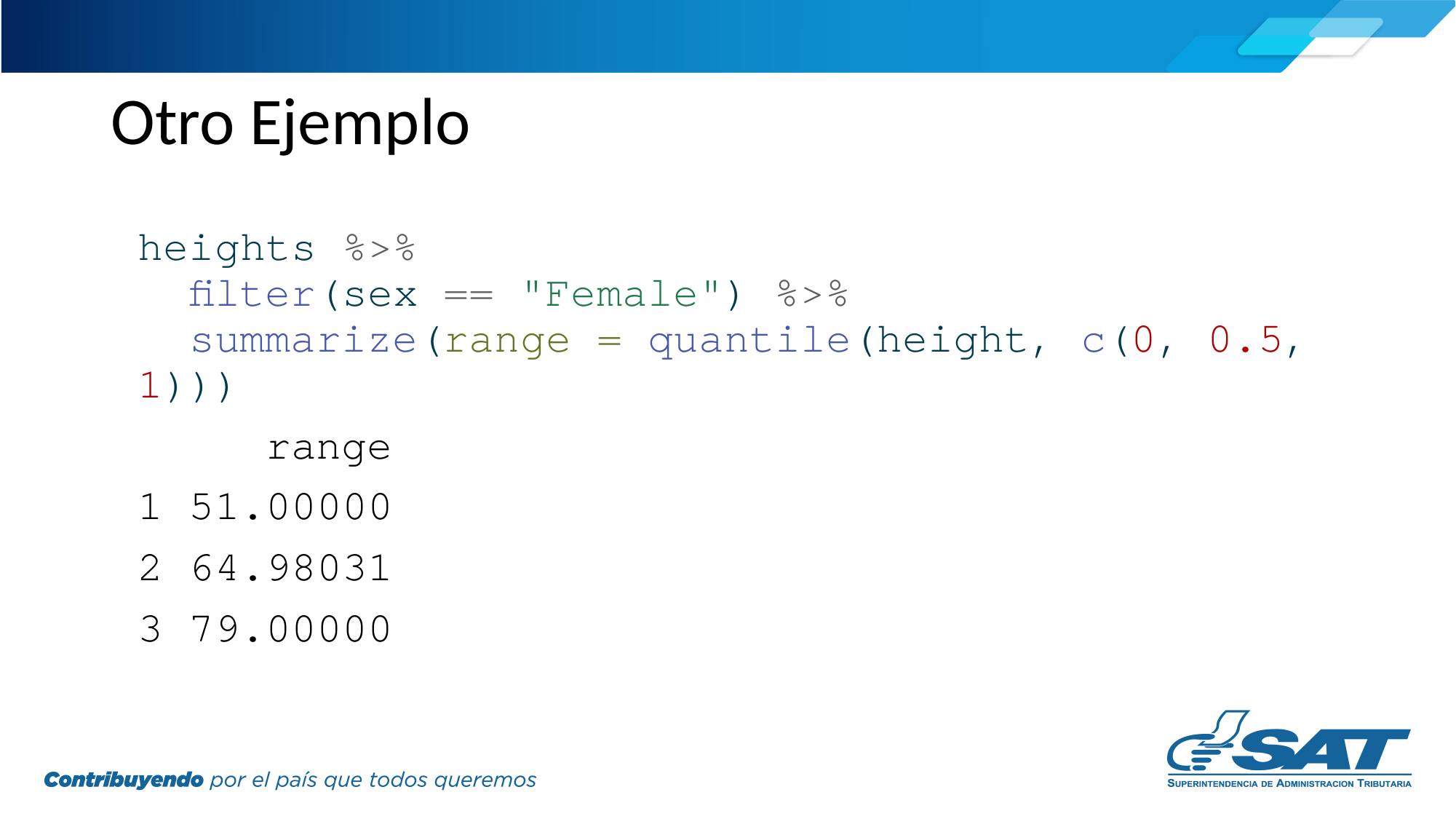

# Otro Ejemplo
heights %>%
  filter(sex == "Female") %>%
  summarize(range = quantile(height, c(0, 0.5, 1)))
     range
1 51.00000
2 64.98031
3 79.00000